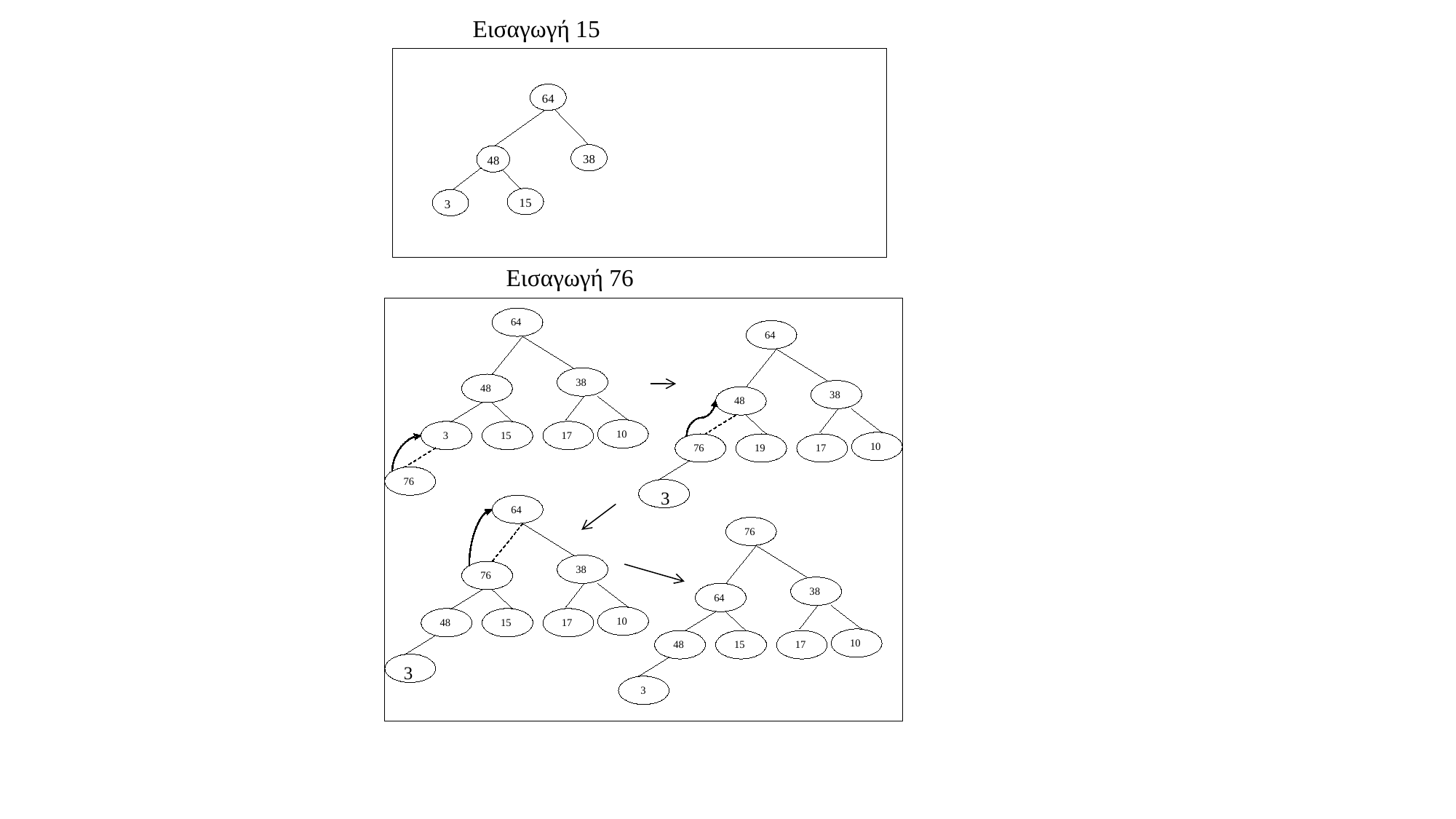

Εισαγωγή 15

64

38

48

15

3

Εισαγωγή 76

64

64

38

48

38

48

10

3

15

17

10

76

19

17

76

3

64

76

38

76

38

64

10

48

15

17

10

48

15

17

3

3